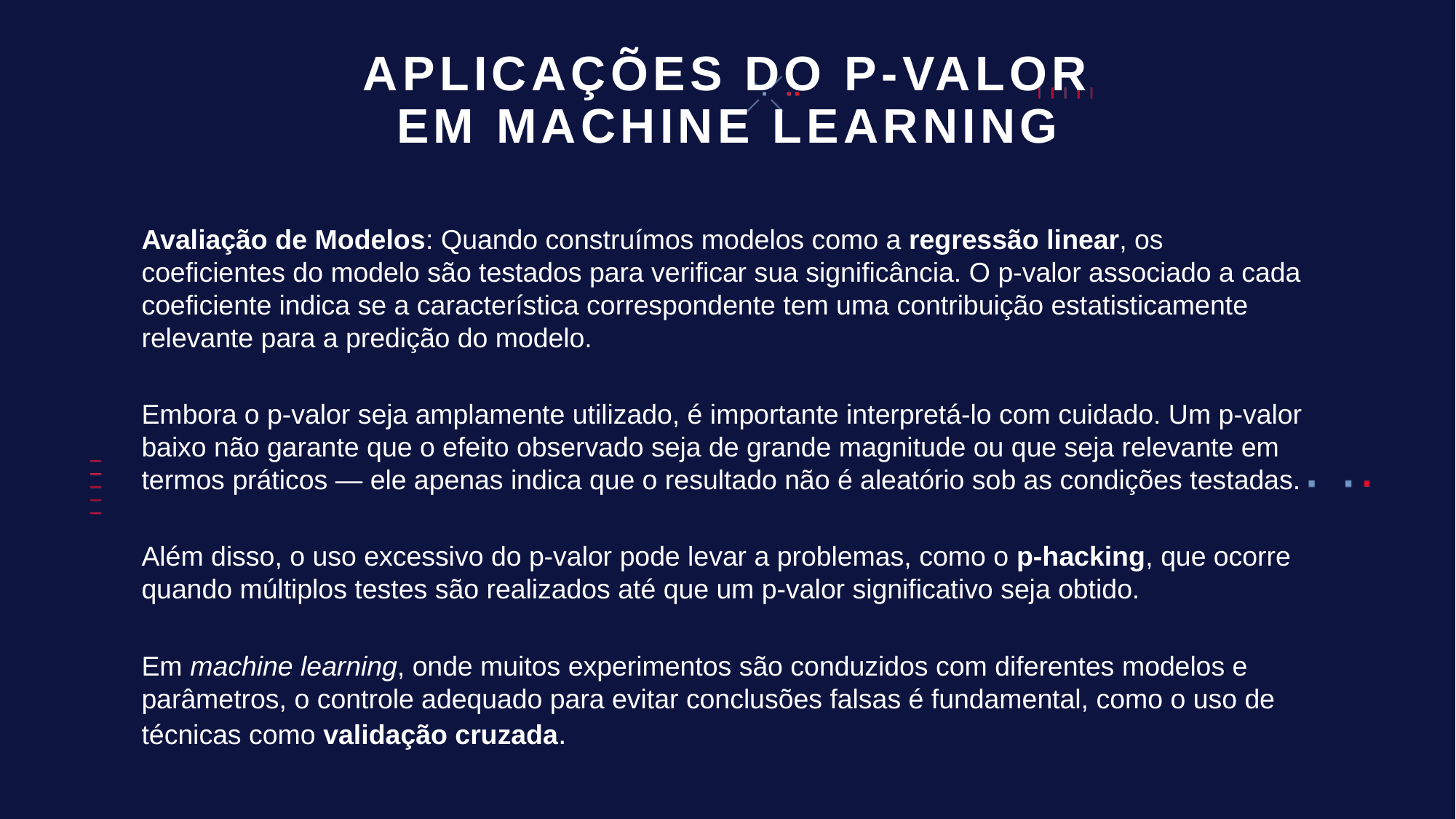

# APLICAÇÕES DO P-VALOR EM MACHINE LEARNING
Avaliação de Modelos: Quando construímos modelos como a regressão linear, os coeficientes do modelo são testados para verificar sua significância. O p-valor associado a cada coeficiente indica se a característica correspondente tem uma contribuição estatisticamente relevante para a predição do modelo.

Embora o p-valor seja amplamente utilizado, é importante interpretá-lo com cuidado. Um p-valor baixo não garante que o efeito observado seja de grande magnitude ou que seja relevante em termos práticos — ele apenas indica que o resultado não é aleatório sob as condições testadas.

Além disso, o uso excessivo do p-valor pode levar a problemas, como o p-hacking, que ocorre quando múltiplos testes são realizados até que um p-valor significativo seja obtido.

Em machine learning, onde muitos experimentos são conduzidos com diferentes modelos e parâmetros, o controle adequado para evitar conclusões falsas é fundamental, como o uso de técnicas como validação cruzada.